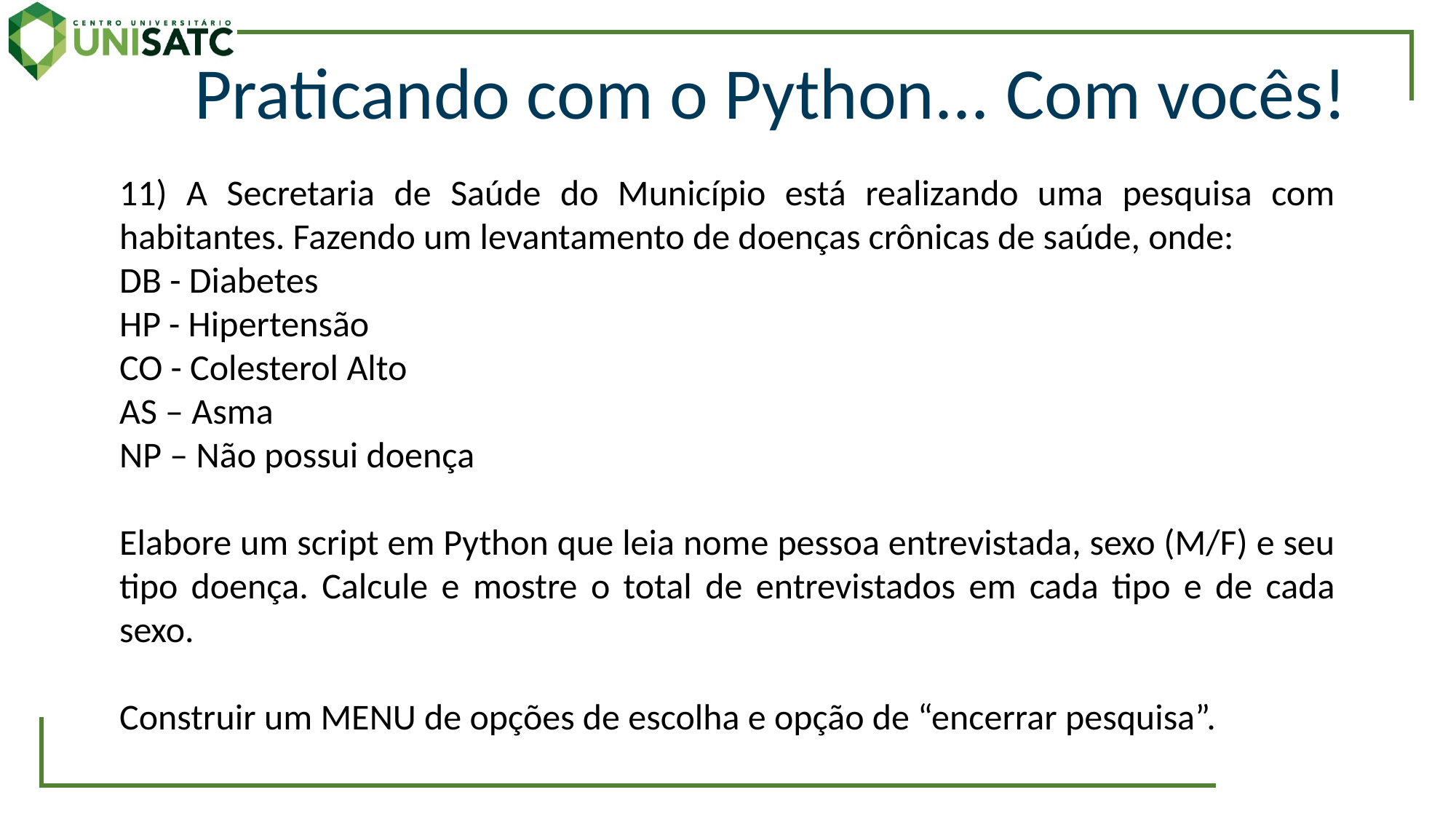

Praticando com o Python... Com vocês!
11) A Secretaria de Saúde do Município está realizando uma pesquisa com habitantes. Fazendo um levantamento de doenças crônicas de saúde, onde:
DB - Diabetes
HP - Hipertensão
CO - Colesterol Alto
AS – Asma
NP – Não possui doença

Elabore um script em Python que leia nome pessoa entrevistada, sexo (M/F) e seu tipo doença. Calcule e mostre o total de entrevistados em cada tipo e de cada sexo.

Construir um MENU de opções de escolha e opção de “encerrar pesquisa”.